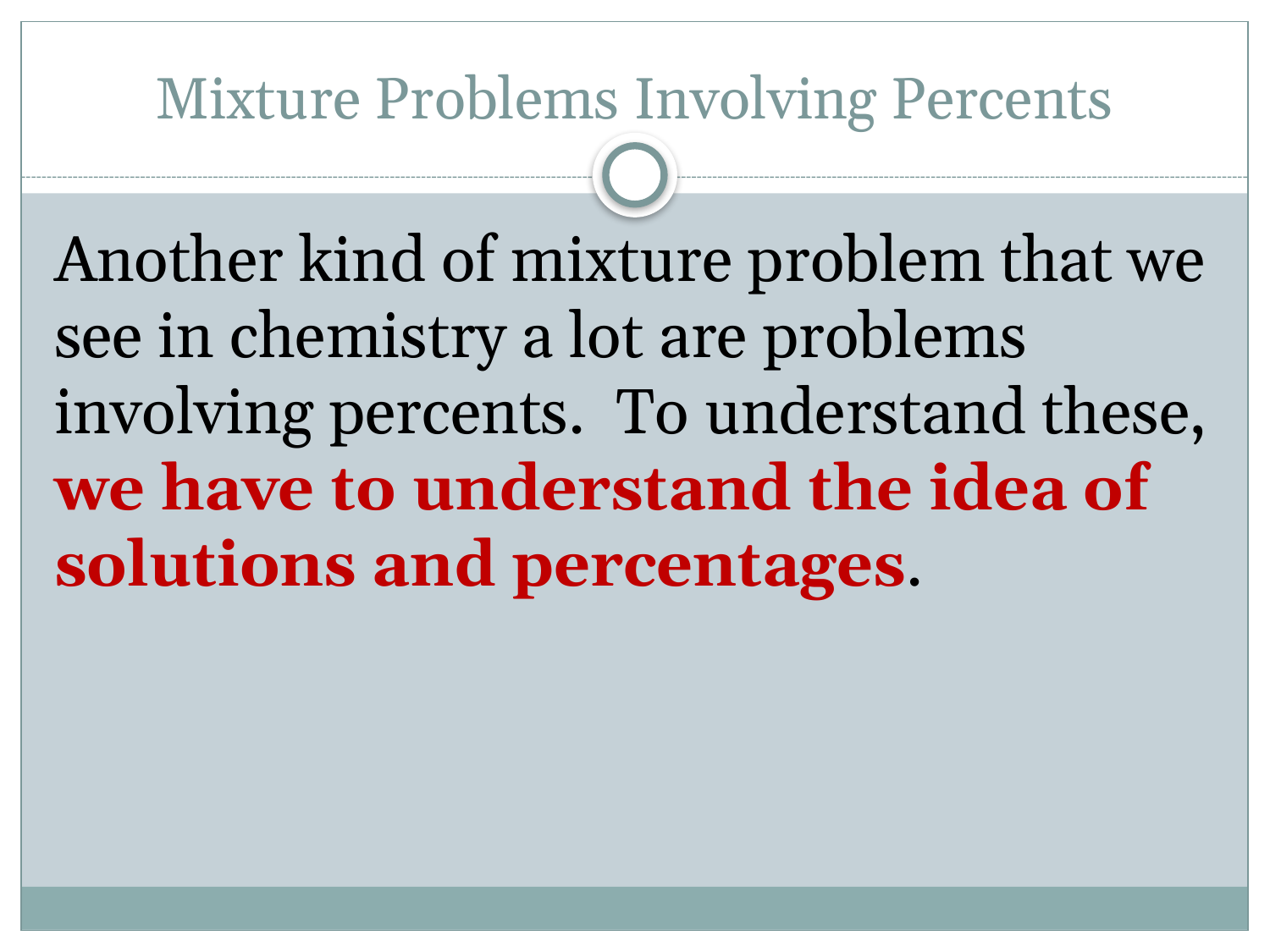

# Mixture Problems Involving Percents
Another kind of mixture problem that we see in chemistry a lot are problems involving percents.  To understand these, we have to understand the idea of solutions and percentages.